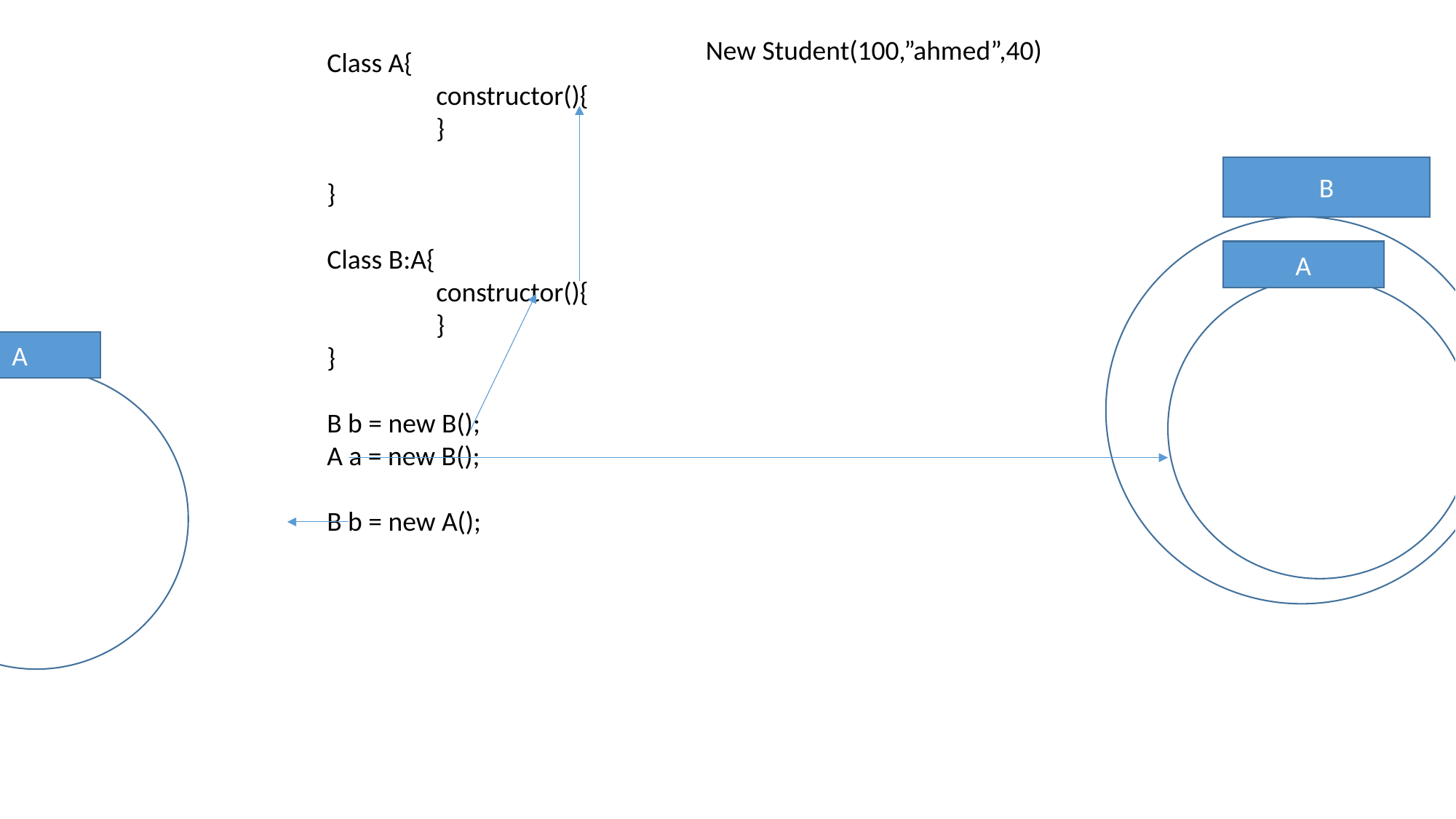

New Student(100,”ahmed”,40)
Class A{
	constructor(){
	}

}

Class B:A{
	constructor(){
	}
}

B b = new B();
A a = new B();

B b = new A();

B

A

A